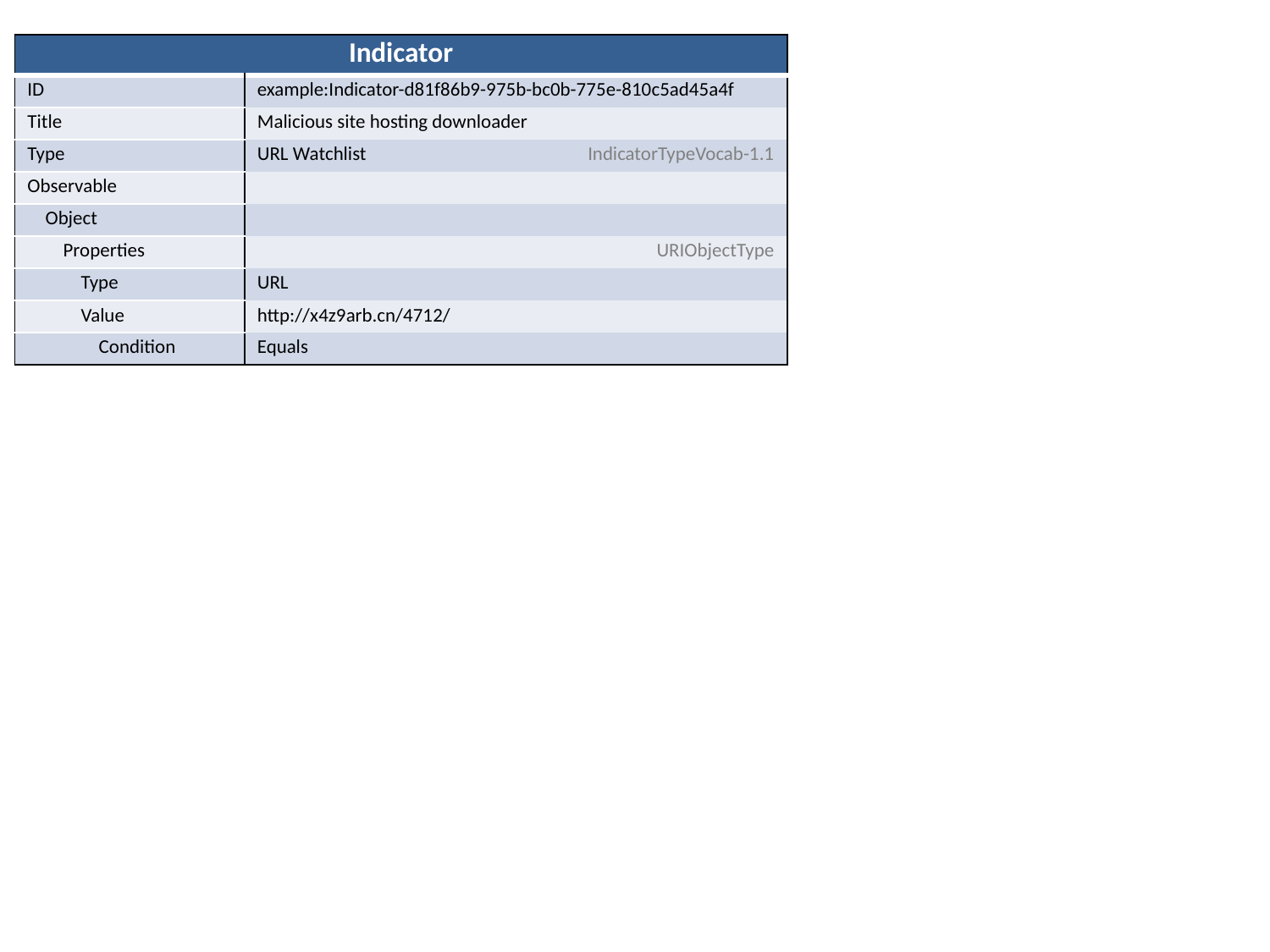

| Indicator |  |  |
| --- | --- | --- |
| ID | example:Indicator-d81f86b9-975b-bc0b-775e-810c5ad45a4f |  |
| Title | Malicious site hosting downloader |  |
| Type | URL Watchlist | IndicatorTypeVocab-1.1 |
| Observable |  |  |
| Object |  |  |
| Properties |  | URIObjectType |
| Type | URL |  |
| Value | http://x4z9arb.cn/4712/ |  |
| Condition | Equals |  |